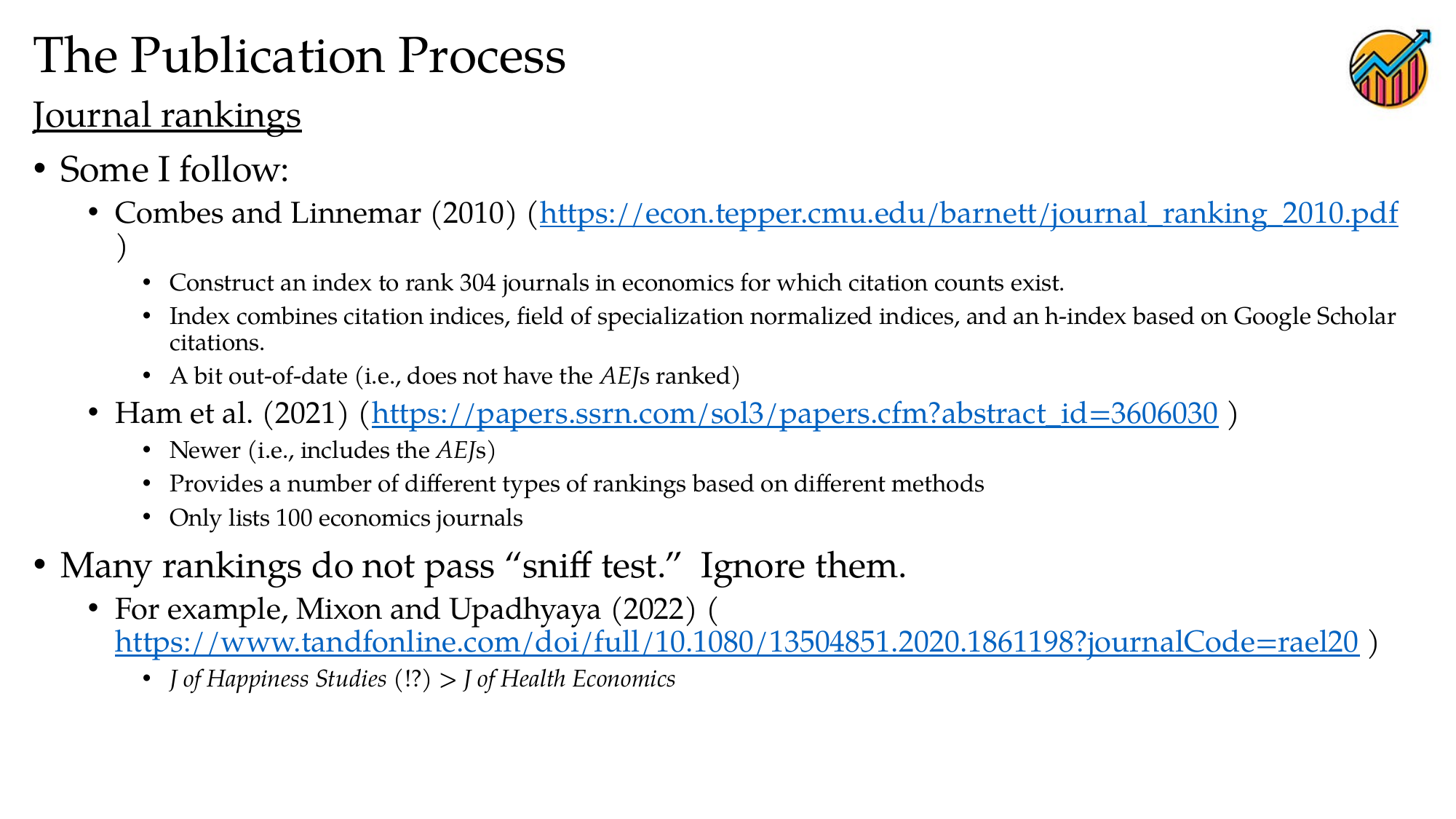

# The Publication Process
Journal rankings
Some I follow:
Combes and Linnemar (2010) (https://econ.tepper.cmu.edu/barnett/journal_ranking_2010.pdf)
Construct an index to rank 304 journals in economics for which citation counts exist.
Index combines citation indices, field of specialization normalized indices, and an h-index based on Google Scholar citations.
A bit out-of-date (i.e., does not have the AEJs ranked)
Ham et al. (2021) (https://papers.ssrn.com/sol3/papers.cfm?abstract_id=3606030 )
Newer (i.e., includes the AEJs)
Provides a number of different types of rankings based on different methods
Only lists 100 economics journals
Many rankings do not pass “sniff test.”  Ignore them.
For example, Mixon and Upadhyaya (2022) (https://www.tandfonline.com/doi/full/10.1080/13504851.2020.1861198?journalCode=rael20 )
J of Happiness Studies (!?) > J of Health Economics